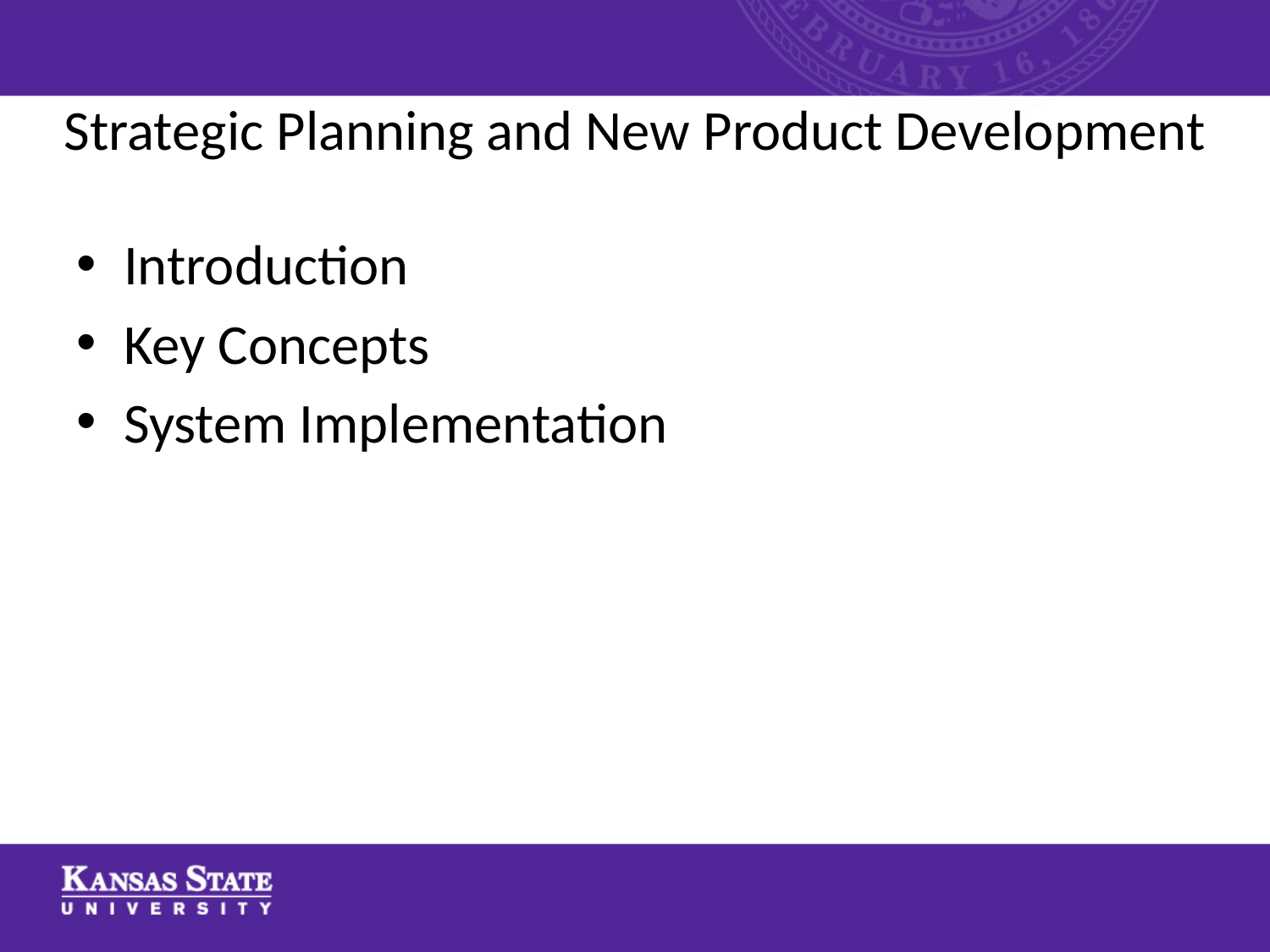

# Strategic Planning and New Product Development
Introduction
Key Concepts
System Implementation